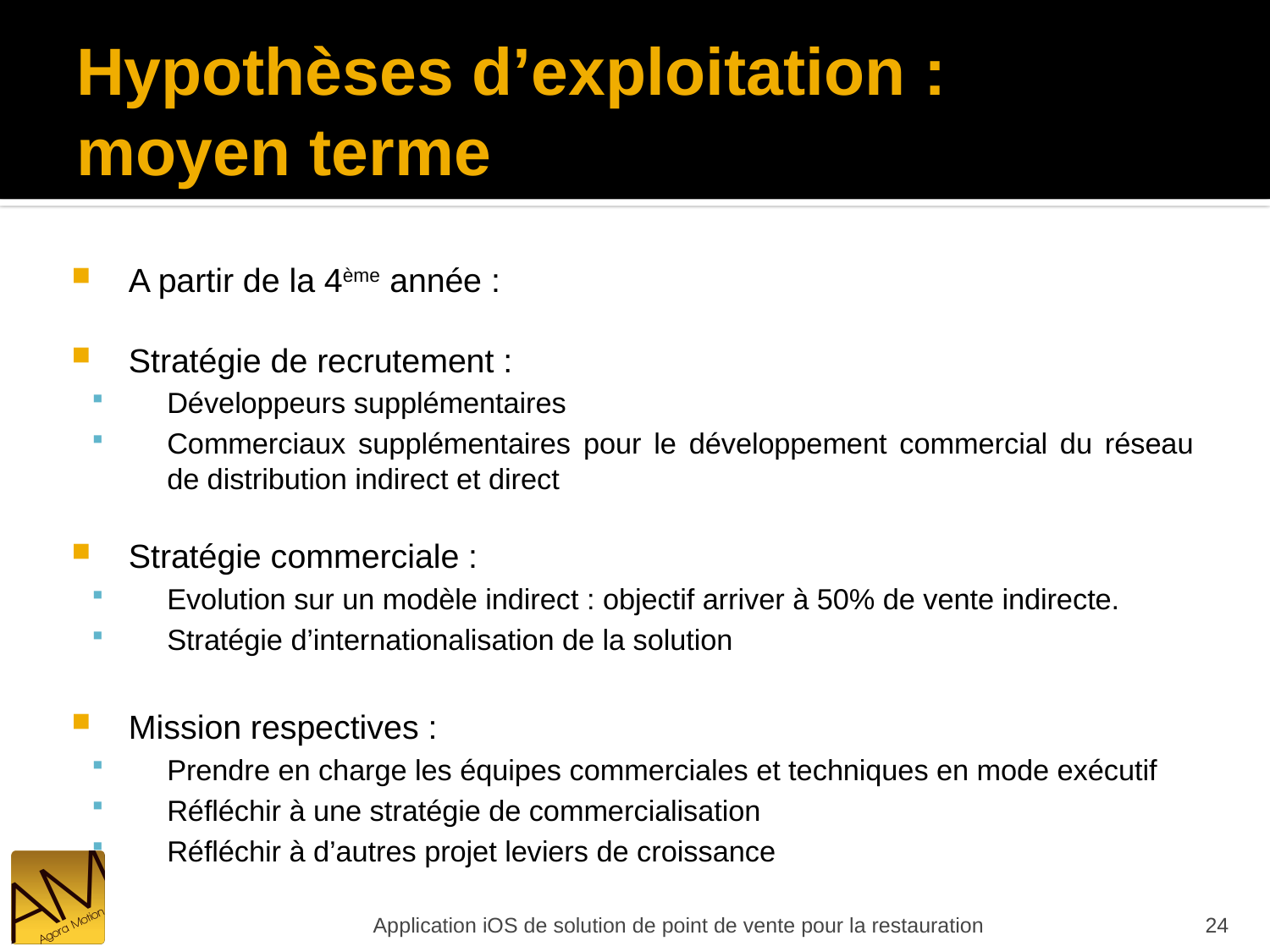

# Hypothèses d’exploitation : moyen terme
A partir de la 4ème année :

Stratégie de recrutement :
Développeurs supplémentaires
Commerciaux supplémentaires pour le développement commercial du réseau de distribution indirect et direct

Stratégie commerciale :
Evolution sur un modèle indirect : objectif arriver à 50% de vente indirecte.
Stratégie d’internationalisation de la solution

Mission respectives :
Prendre en charge les équipes commerciales et techniques en mode exécutif
Réfléchir à une stratégie de commercialisation
Réfléchir à d’autres projet leviers de croissance

Application iOS de solution de point de vente pour la restauration
24